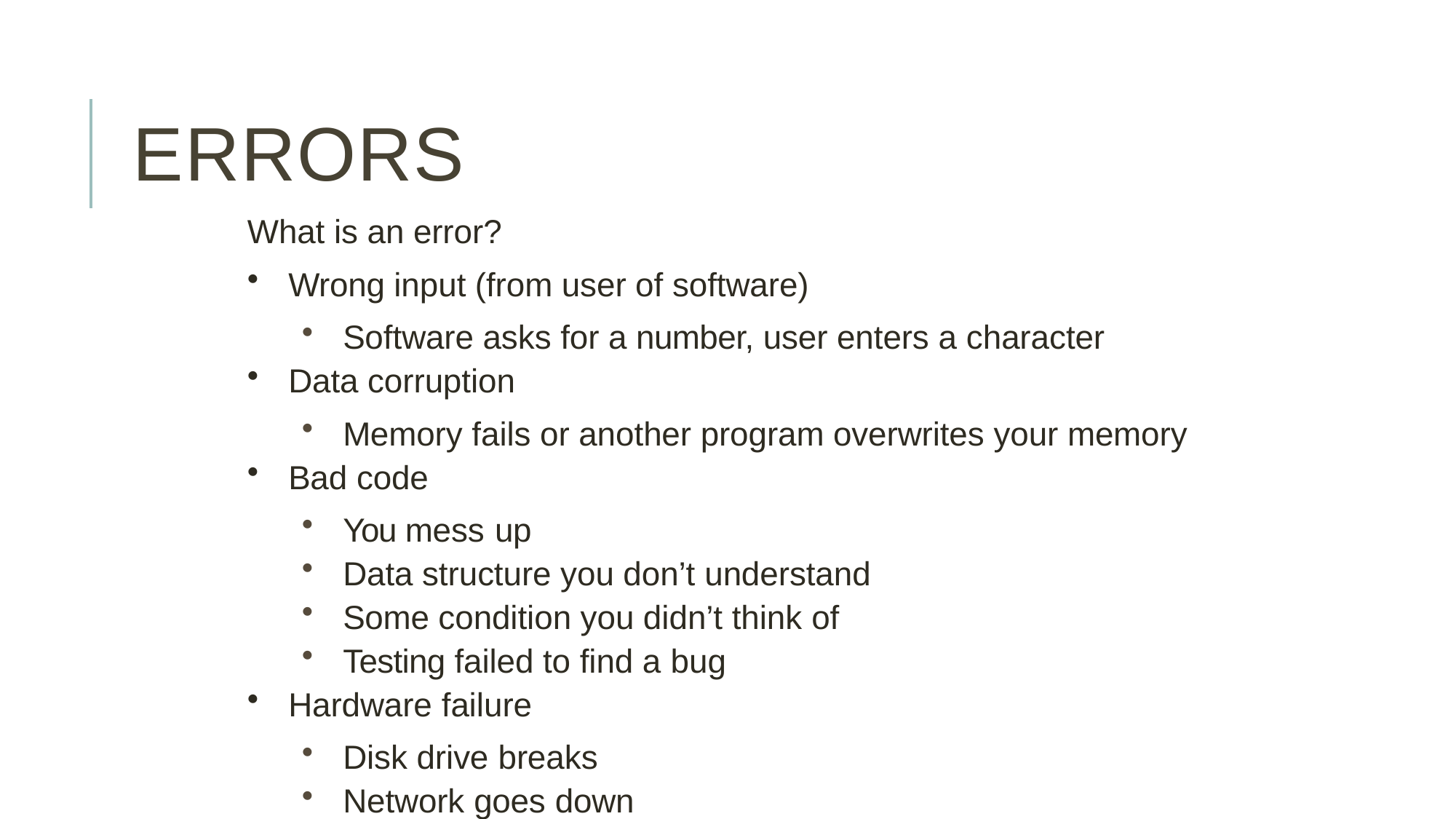

# Errors
What is an error?
Wrong input (from user of software)
Software asks for a number, user enters a character
Data corruption
Memory fails or another program overwrites your memory
Bad code
You mess up
Data structure you don’t understand
Some condition you didn’t think of
Testing failed to find a bug
Hardware failure
Disk drive breaks
Network goes down